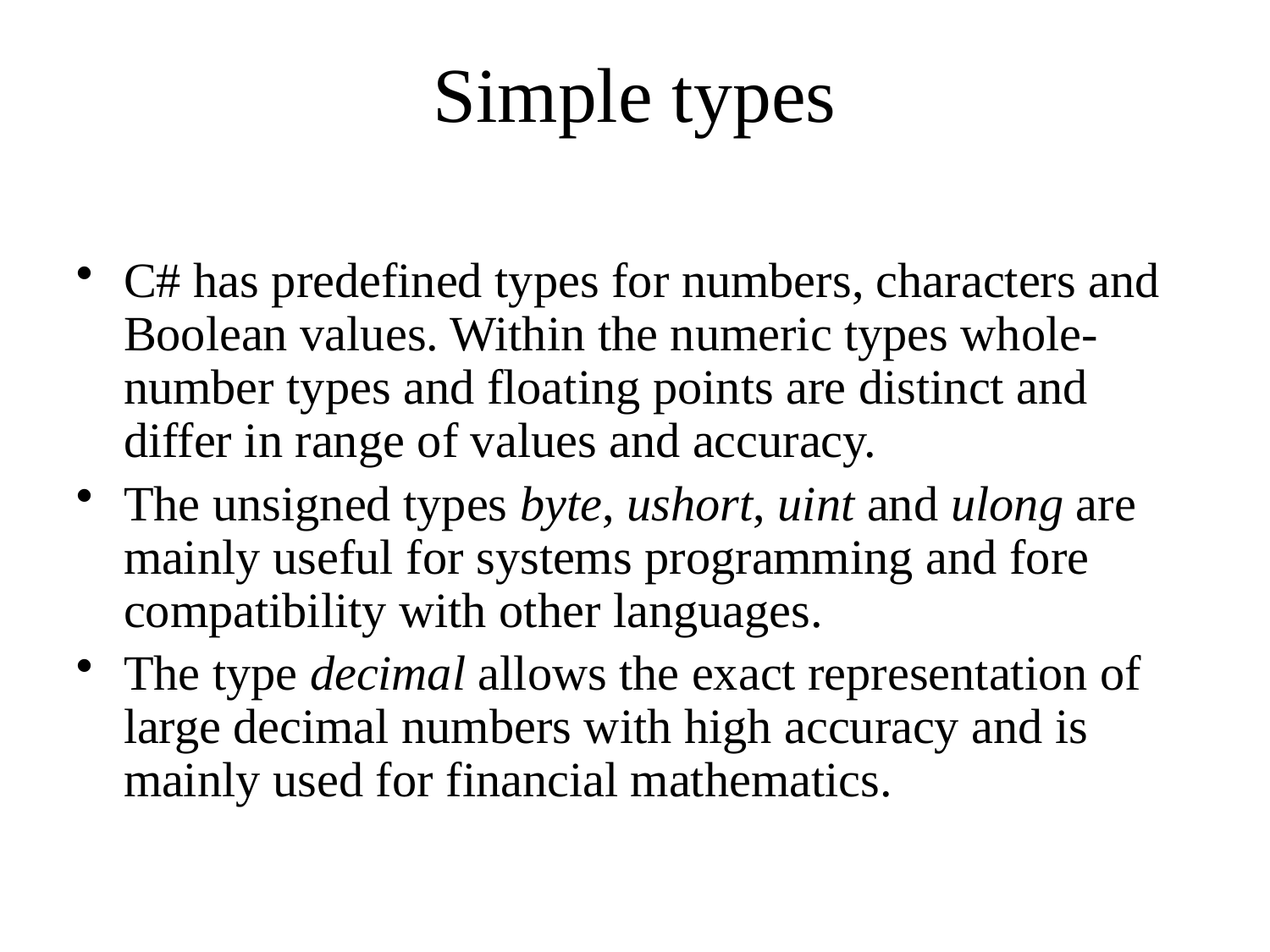

# Simple types

C# has predefined types for numbers, characters and Boolean values. Within the numeric types whole-number types and floating points are distinct and differ in range of values and accuracy.
The unsigned types byte, ushort, uint and ulong are mainly useful for systems programming and fore compatibility with other languages.
The type decimal allows the exact representation of large decimal numbers with high accuracy and is mainly used for financial mathematics.